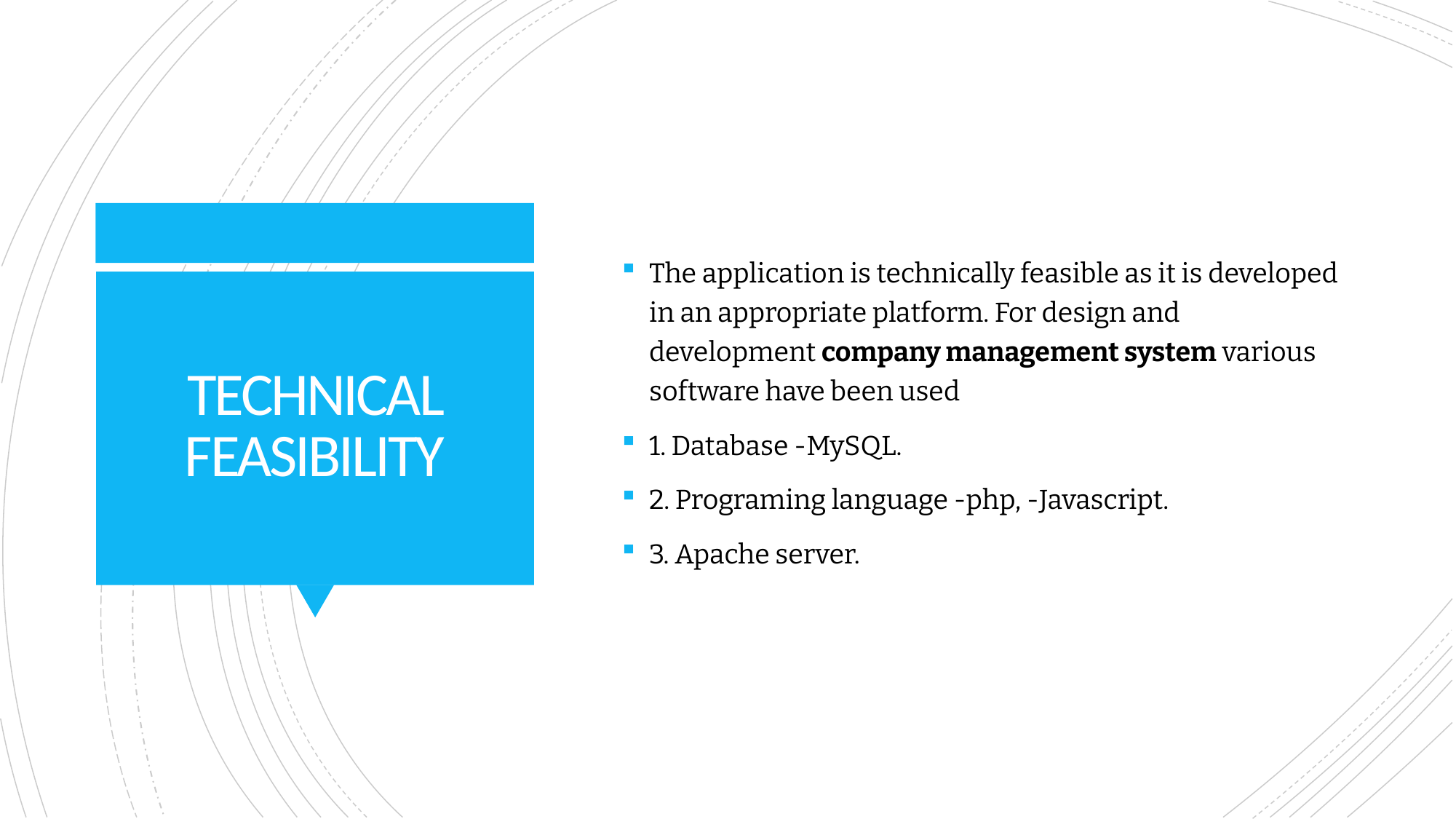

The application is technically feasible as it is developed in an appropriate platform. For design and development company management system various software have been used
1. Database -MySQL.
2. Programing language -php, -Javascript.
3. Apache server.
# TECHNICAL FEASIBILITY